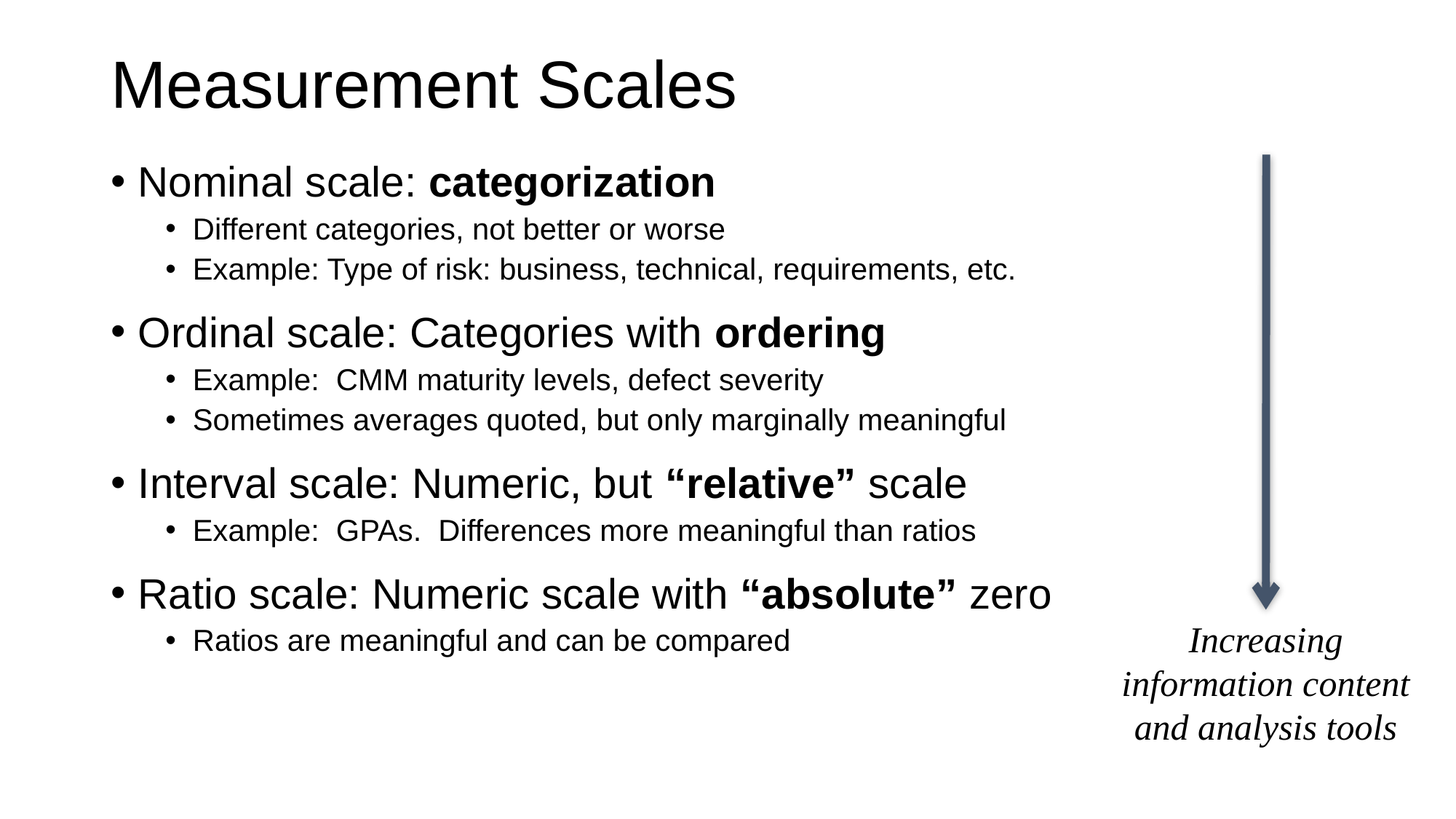

# Measurement Scales
Nominal scale: categorization
Different categories, not better or worse
Example: Type of risk: business, technical, requirements, etc.
Ordinal scale: Categories with ordering
Example:  CMM maturity levels, defect severity
Sometimes averages quoted, but only marginally meaningful
Interval scale: Numeric, but “relative” scale
Example:  GPAs.  Differences more meaningful than ratios
Ratio scale: Numeric scale with “absolute” zero
Ratios are meaningful and can be compared
Increasing information content and analysis tools